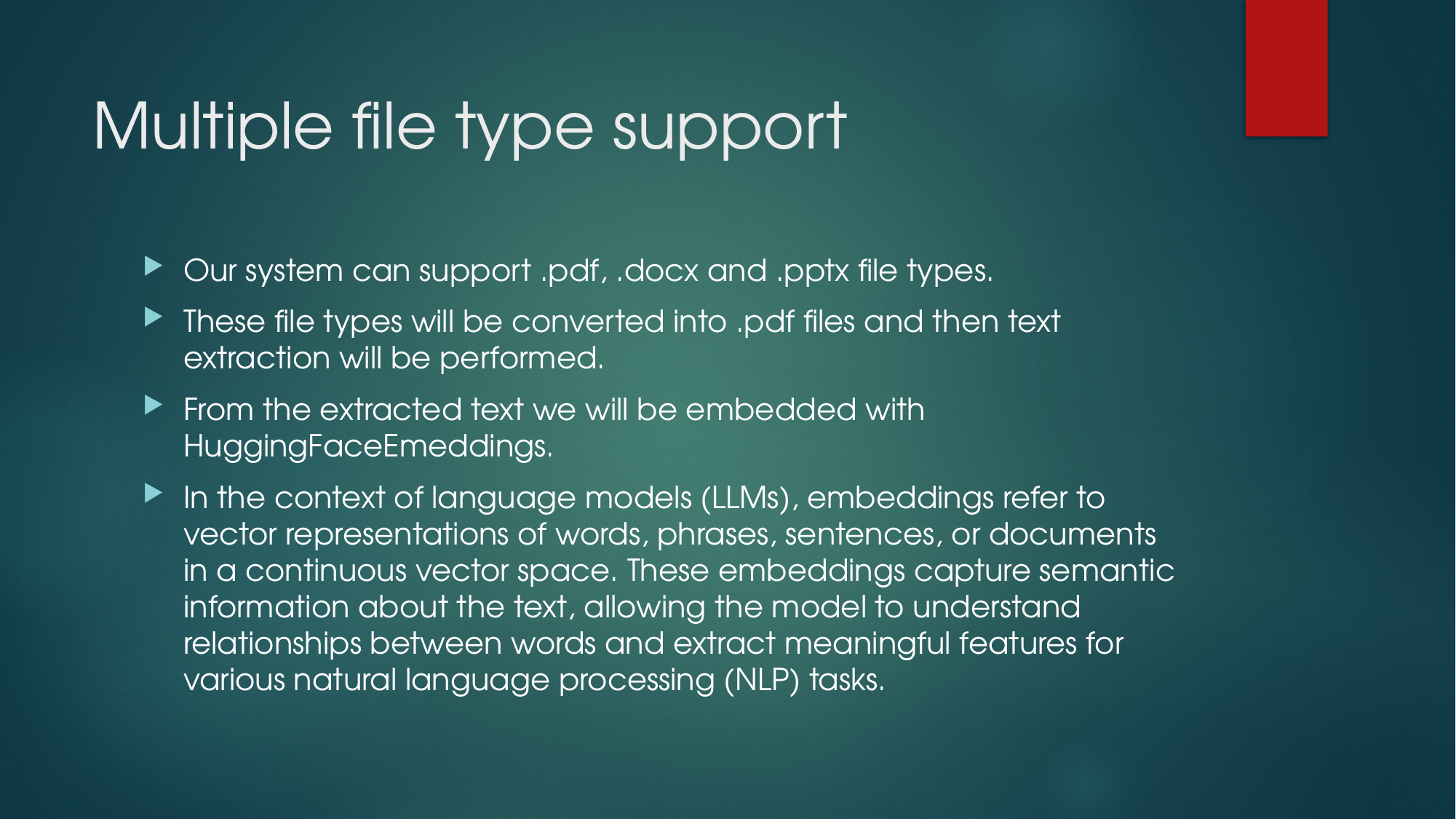

# Multiple file type support
Our system can support .pdf, .docx and .pptx file types.
These file types will be converted into .pdf files and then text extraction will be performed.
From the extracted text we will be embedded with HuggingFaceEmeddings.
In the context of language models (LLMs), embeddings refer to vector representations of words, phrases, sentences, or documents in a continuous vector space. These embeddings capture semantic information about the text, allowing the model to understand relationships between words and extract meaningful features for various natural language processing (NLP) tasks.